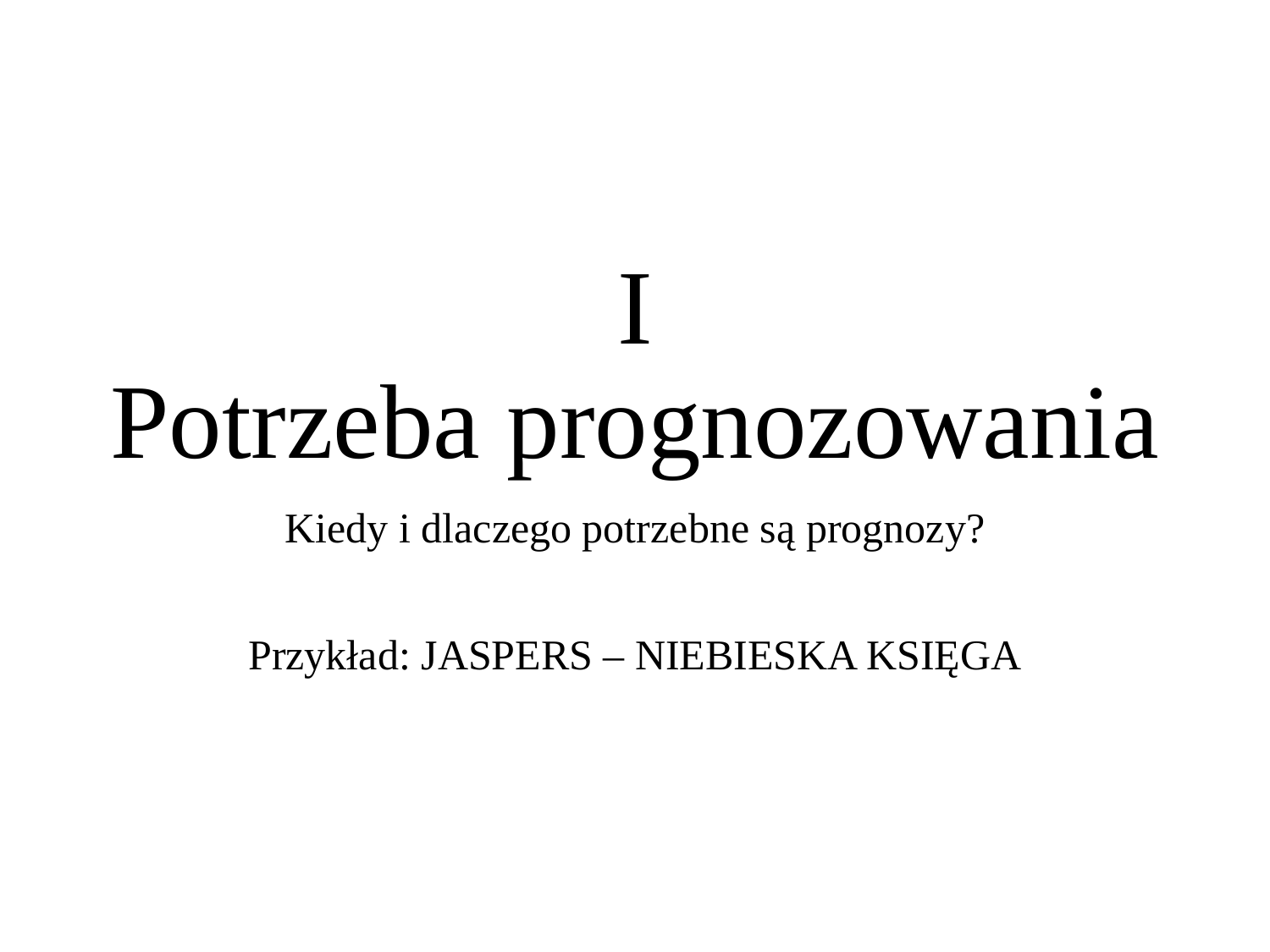

# I Potrzeba prognozowania
Kiedy i dlaczego potrzebne są prognozy?

Przykład: JASPERS – NIEBIESKA KSIĘGA